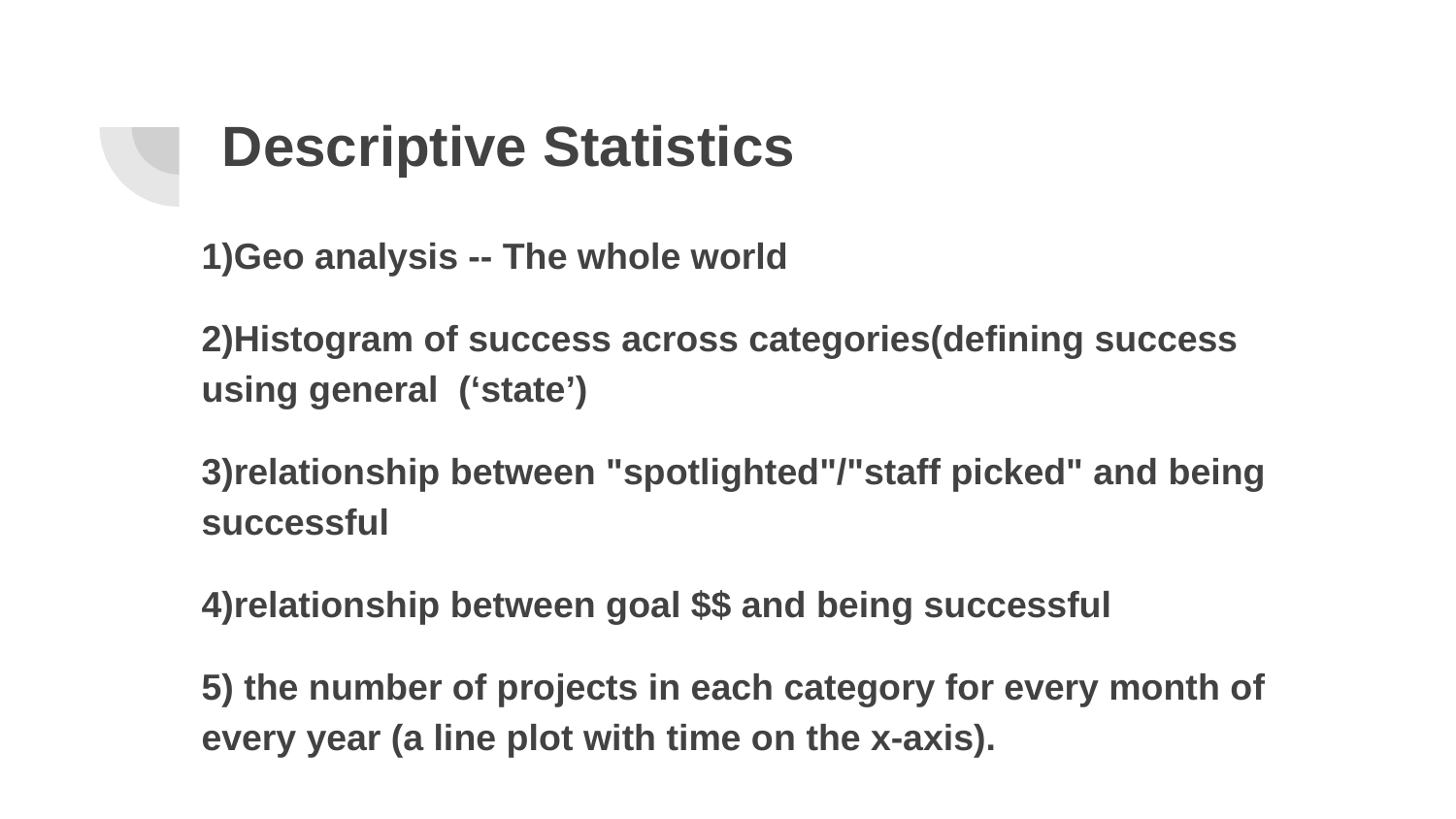

# Descriptive Statistics
1)Geo analysis -- The whole world
2)Histogram of success across categories(defining success using general  (‘state’)
3)relationship between "spotlighted"/"staff picked" and being successful
4)relationship between goal $$ and being successful
5) the number of projects in each category for every month of every year (a line plot with time on the x-axis).